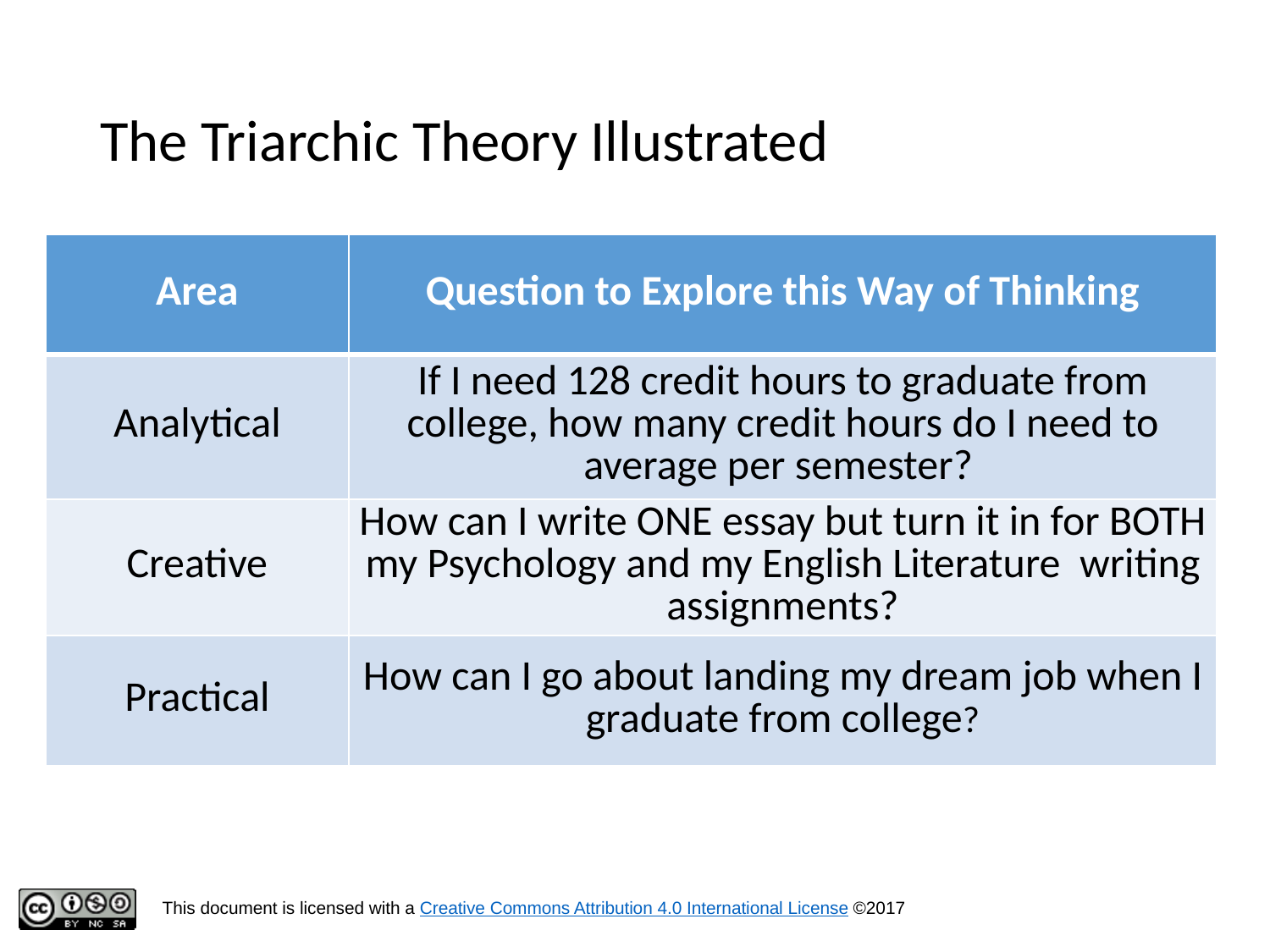

# The Triarchic Theory Illustrated
| Area | Question to Explore this Way of Thinking |
| --- | --- |
| Analytical | If I need 128 credit hours to graduate from college, how many credit hours do I need to average per semester? |
| Creative | How can I write ONE essay but turn it in for BOTH my Psychology and my English Literature writing assignments? |
| Practical | How can I go about landing my dream job when I graduate from college? |